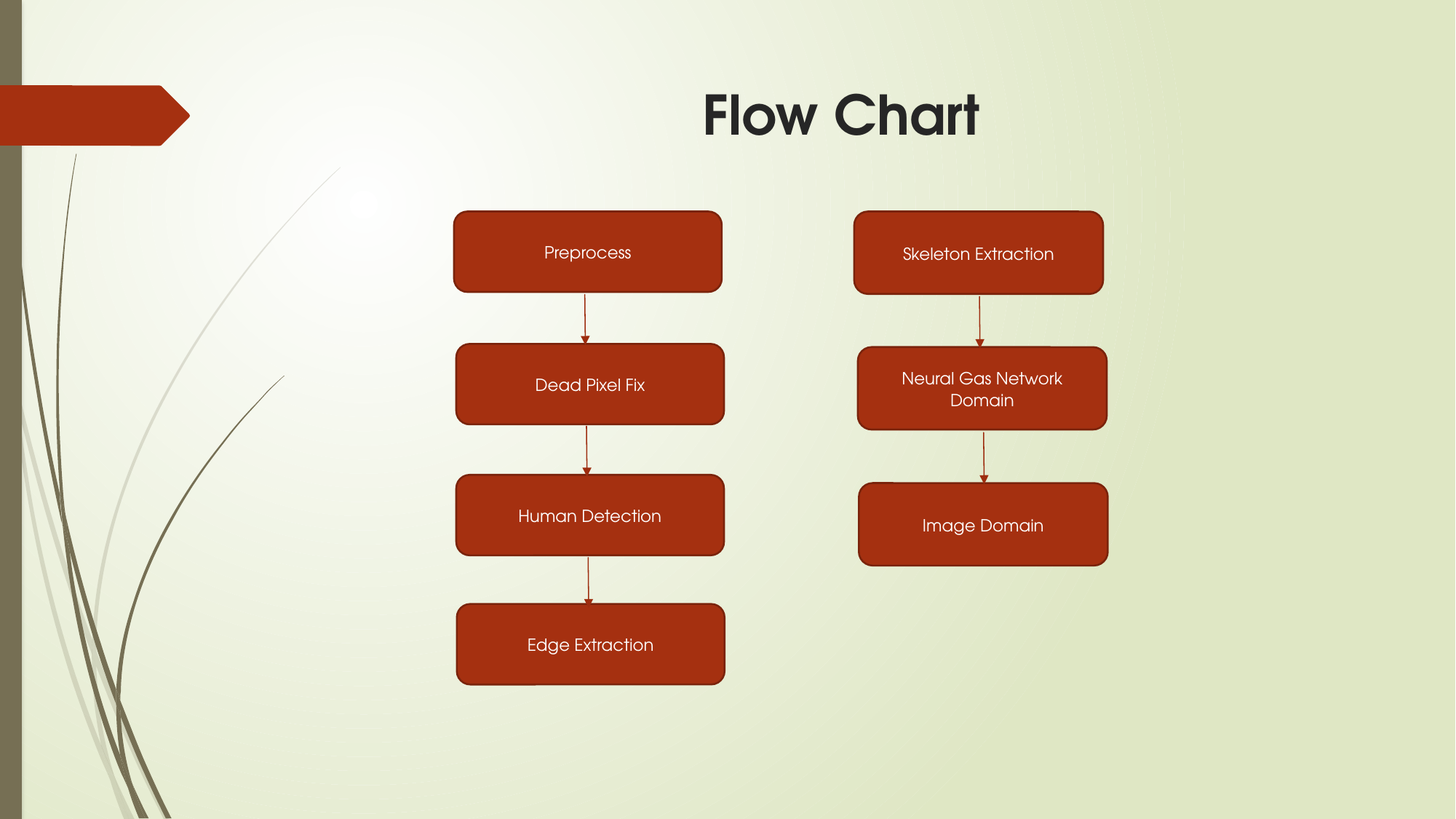

# Flow Chart
Preprocess
Dead Pixel Fix
Human Detection
Edge Extraction
Skeleton Extraction
Neural Gas Network Domain
Image Domain